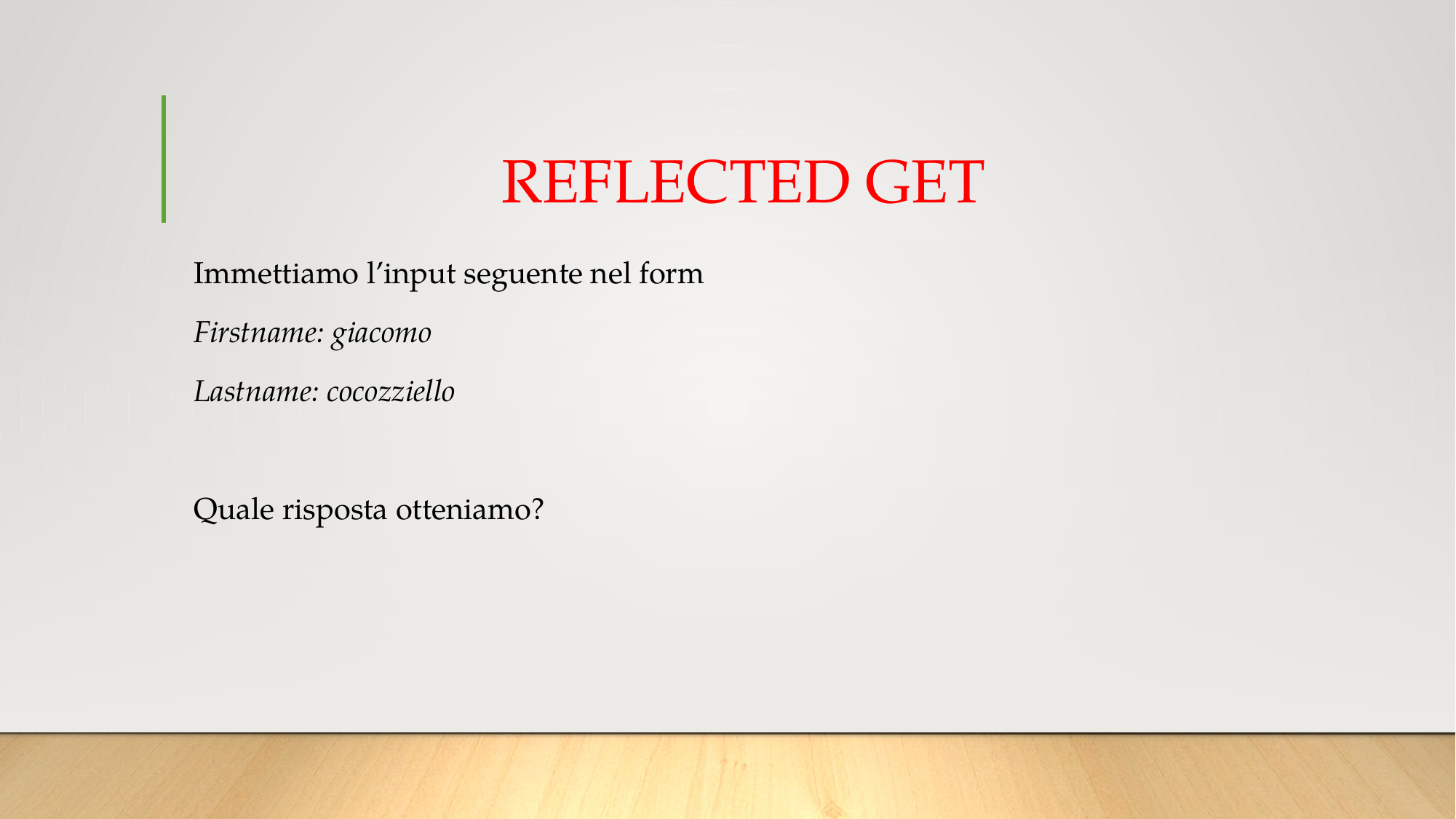

# REFLECTED GET
Immettiamo l’input seguente nel form
Firstname: giacomo
Lastname: cocozziello

Quale risposta otteniamo?